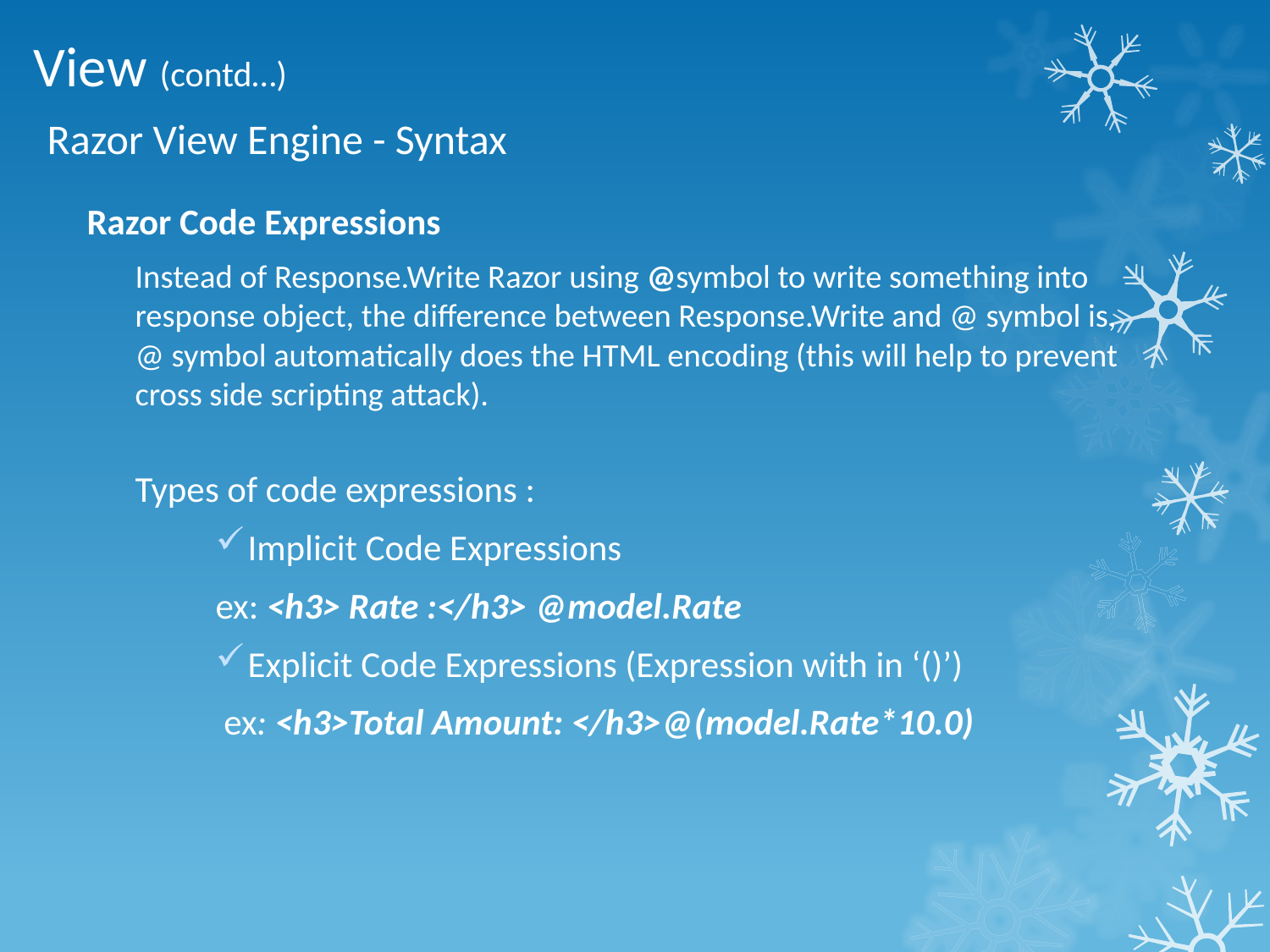

View (contd…)
Razor View Engine - Syntax
Razor Code Expressions
			Instead of Response.Write Razor using @symbol to write something into response object, the difference between Response.Write and @ symbol is, @ symbol automatically does the HTML encoding (this will help to prevent cross side scripting attack).

	Types of code expressions :
Implicit Code Expressions
		ex: <h3> Rate :</h3> @model.Rate
Explicit Code Expressions (Expression with in ‘()’)
		 ex: <h3>Total Amount: </h3>@(model.Rate*10.0)